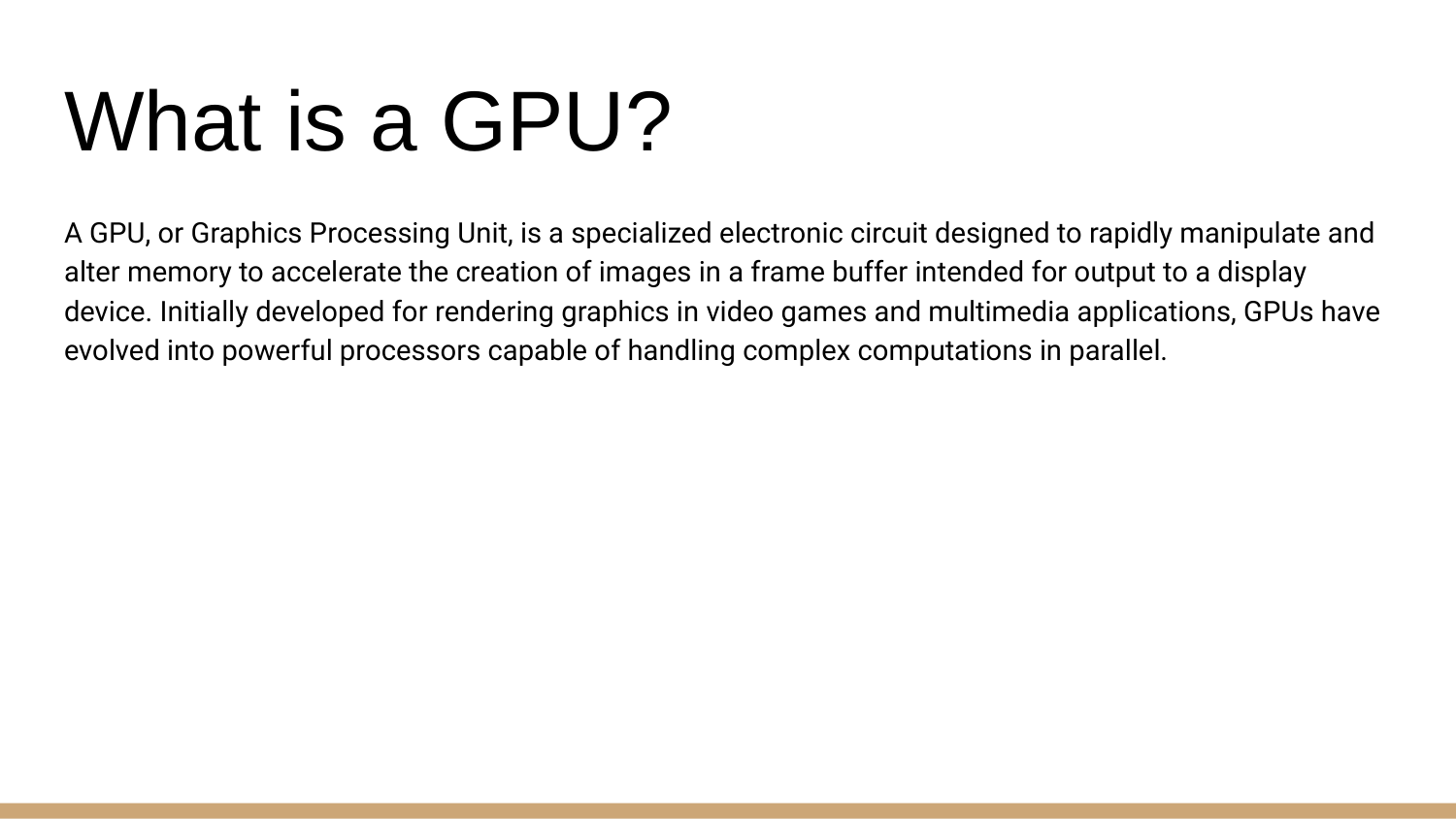

# What is a GPU?
A GPU, or Graphics Processing Unit, is a specialized electronic circuit designed to rapidly manipulate and alter memory to accelerate the creation of images in a frame buffer intended for output to a display device. Initially developed for rendering graphics in video games and multimedia applications, GPUs have evolved into powerful processors capable of handling complex computations in parallel.